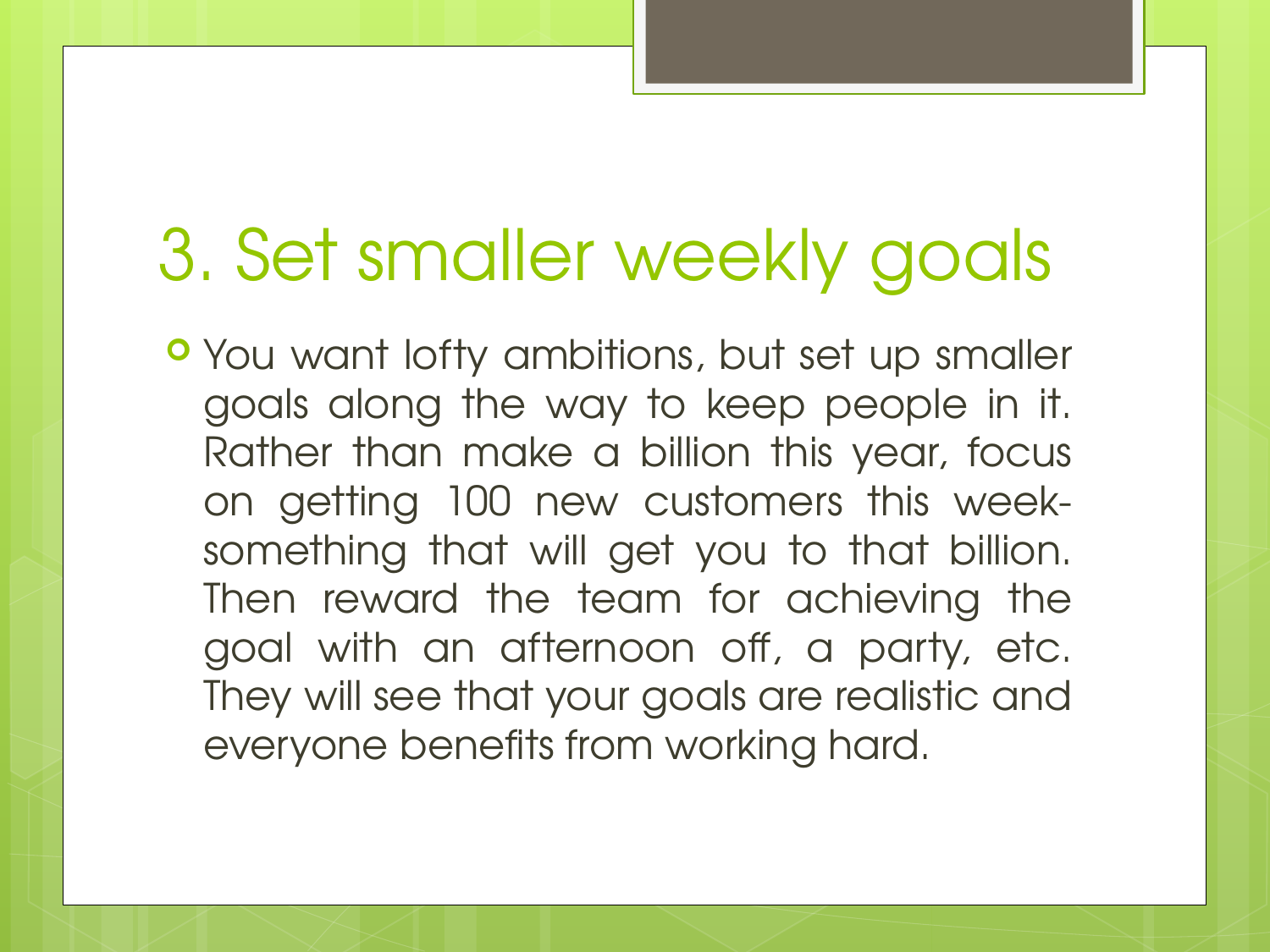

# 3. Set smaller weekly goals
You want lofty ambitions, but set up smaller goals along the way to keep people in it. Rather than make a billion this year, focus on getting 100 new customers this week-something that will get you to that billion. Then reward the team for achieving the goal with an afternoon off, a party, etc. They will see that your goals are realistic and everyone benefits from working hard.